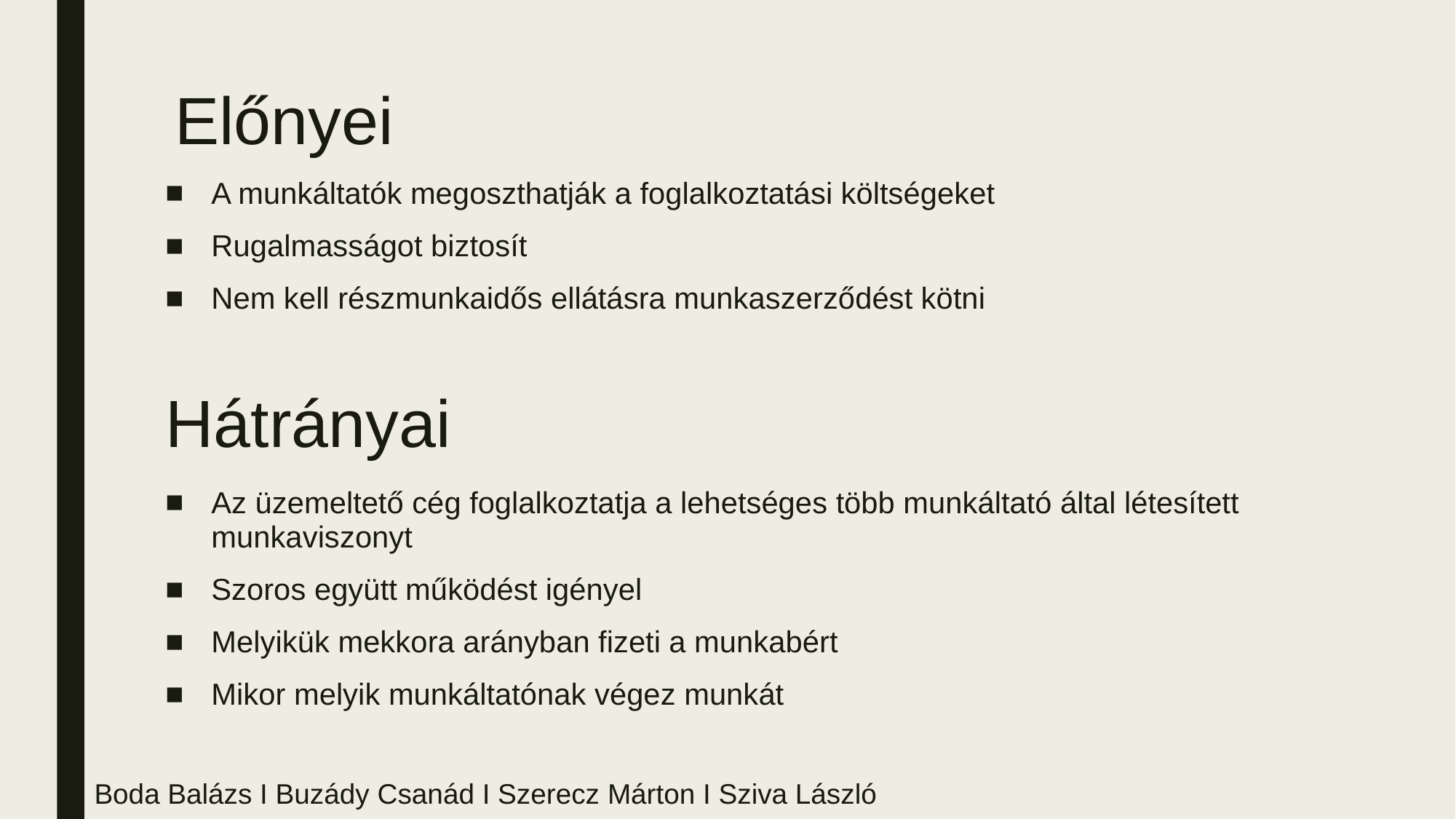

# Előnyei
A munkáltatók megoszthatják a foglalkoztatási költségeket
Rugalmasságot biztosít
Nem kell részmunkaidős ellátásra munkaszerződést kötni

Hátrányai
Az üzemeltető cég foglalkoztatja a lehetséges több munkáltató által létesített munkaviszonyt
Szoros együtt működést igényel
Melyikük mekkora arányban fizeti a munkabért
Mikor melyik munkáltatónak végez munkát
Boda Balázs I Buzády Csanád I Szerecz Márton I Sziva László